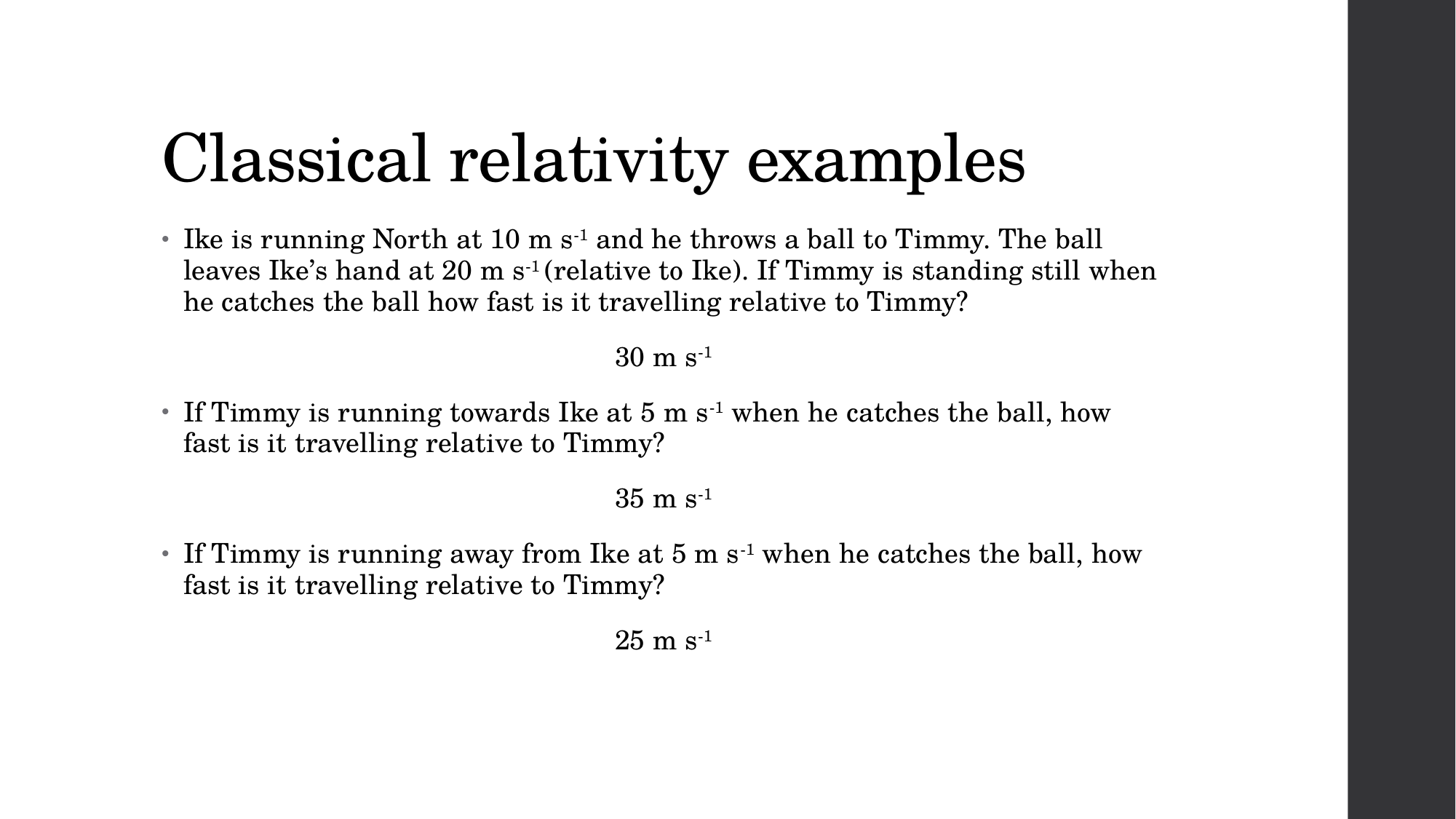

# Classical relativity examples
Ike is running North at 10 m s-1 and he throws a ball to Timmy. The ball leaves Ike’s hand at 20 m s-1 (relative to Ike). If Timmy is standing still when he catches the ball how fast is it travelling relative to Timmy?
30 m s-1
If Timmy is running towards Ike at 5 m s-1 when he catches the ball, how fast is it travelling relative to Timmy?
35 m s-1
If Timmy is running away from Ike at 5 m s-1 when he catches the ball, how fast is it travelling relative to Timmy?
25 m s-1